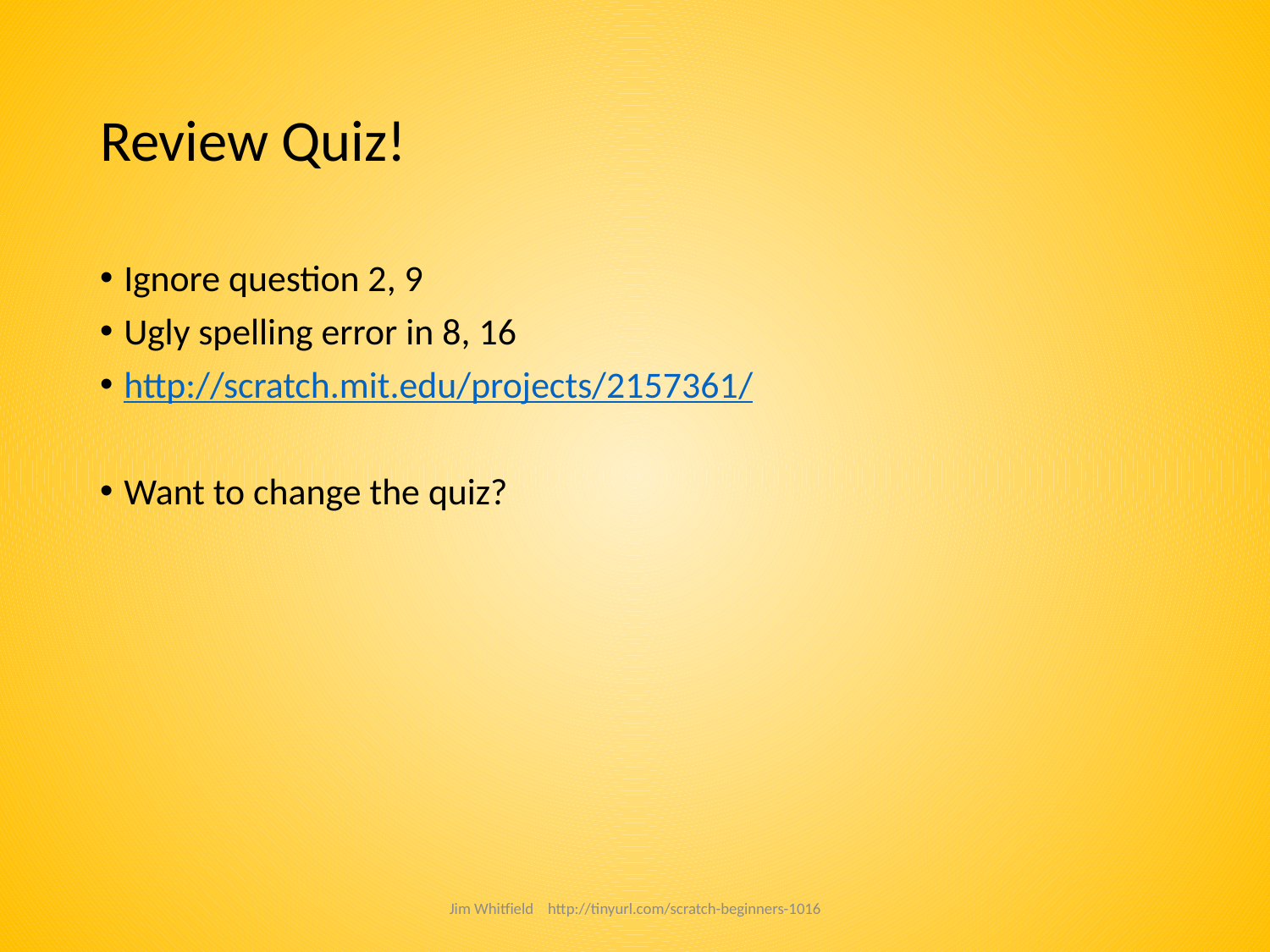

# Review Quiz!
Ignore question 2, 9
Ugly spelling error in 8, 16
http://scratch.mit.edu/projects/2157361/

Want to change the quiz?
Jim Whitfield    http://tinyurl.com/scratch-beginners-1016